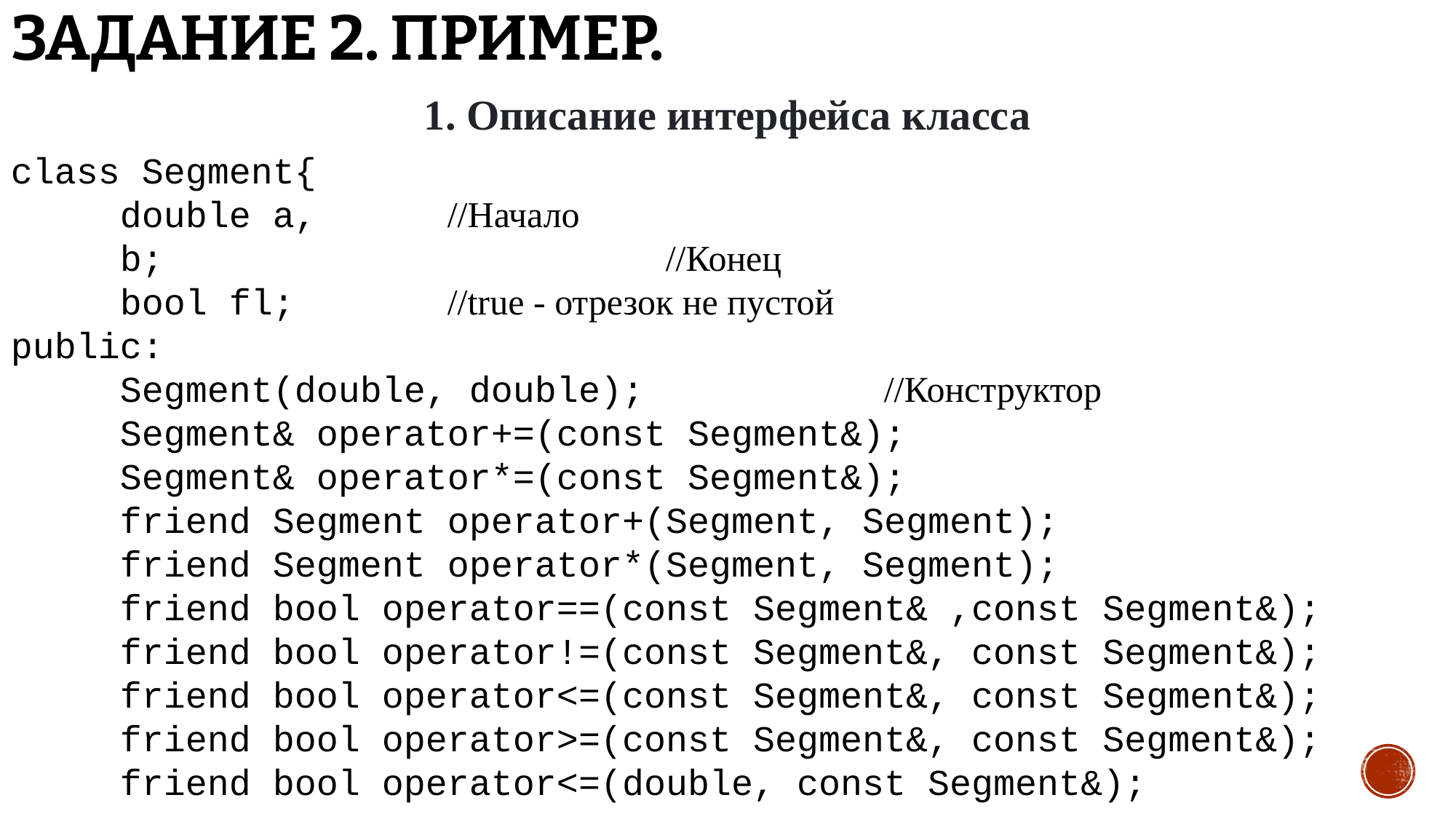

# Задание 2. Пример.
1. Описание интерфейса класса
class Segment{
	double a,		//Начало
	b;					//Конец
	bool fl;		//true - отрезок не пустой
public:
	Segment(double, double);			//Конструктор
	Segment& operator+=(const Segment&);
	Segment& operator*=(const Segment&);
	friend Segment operator+(Segment, Segment);
	friend Segment operator*(Segment, Segment);
	friend bool operator==(const Segment& ,const Segment&);
	friend bool operator!=(const Segment&, const Segment&);
	friend bool operator<=(const Segment&, const Segment&);
	friend bool operator>=(const Segment&, const Segment&);
	friend bool operator<=(double, const Segment&);